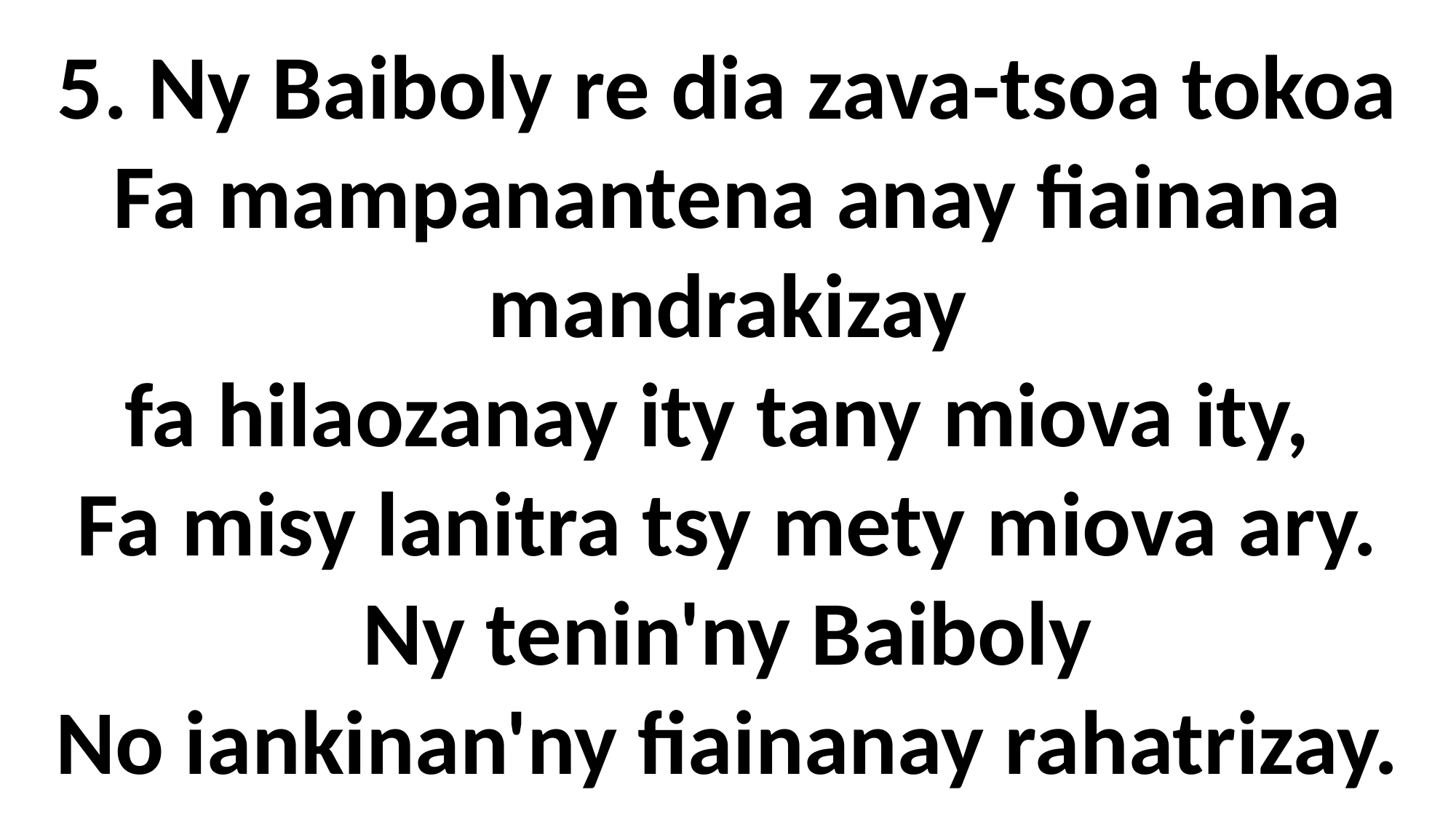

5. Ny Baiboly re dia zava-tsoa tokoa
Fa mampanantena anay fiainana mandrakizay
fa hilaozanay ity tany miova ity,
Fa misy lanitra tsy mety miova ary.
Ny tenin'ny Baiboly
No iankinan'ny fiainanay rahatrizay.